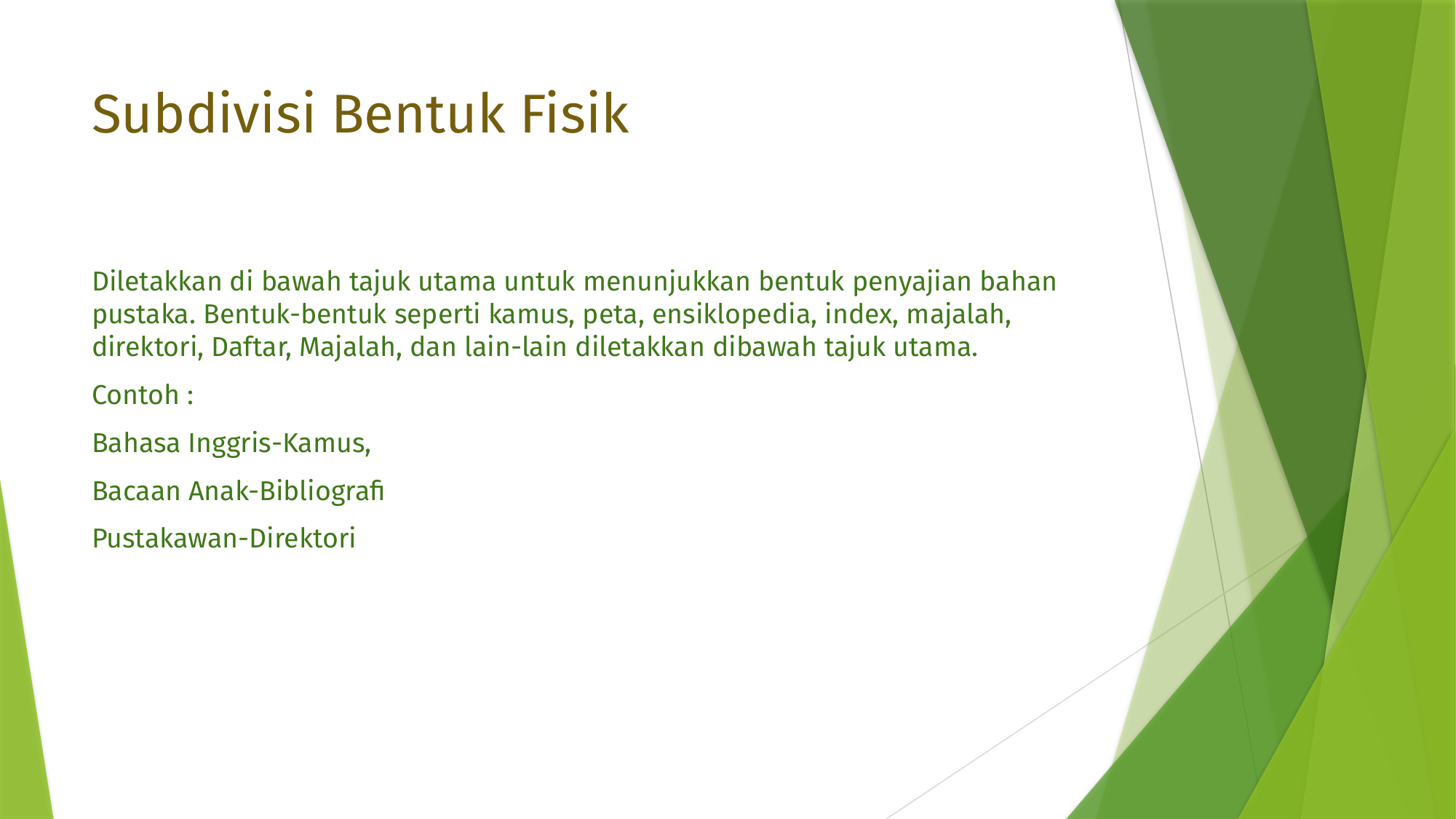

# Subdivisi Bentuk Fisik
Diletakkan di bawah tajuk utama untuk menunjukkan bentuk penyajian bahan pustaka. Bentuk-bentuk seperti kamus, peta, ensiklopedia, index, majalah, direktori, Daftar, Majalah, dan lain-lain diletakkan dibawah tajuk utama.
Contoh :
Bahasa Inggris-Kamus,
Bacaan Anak-Bibliografi
Pustakawan-Direktori